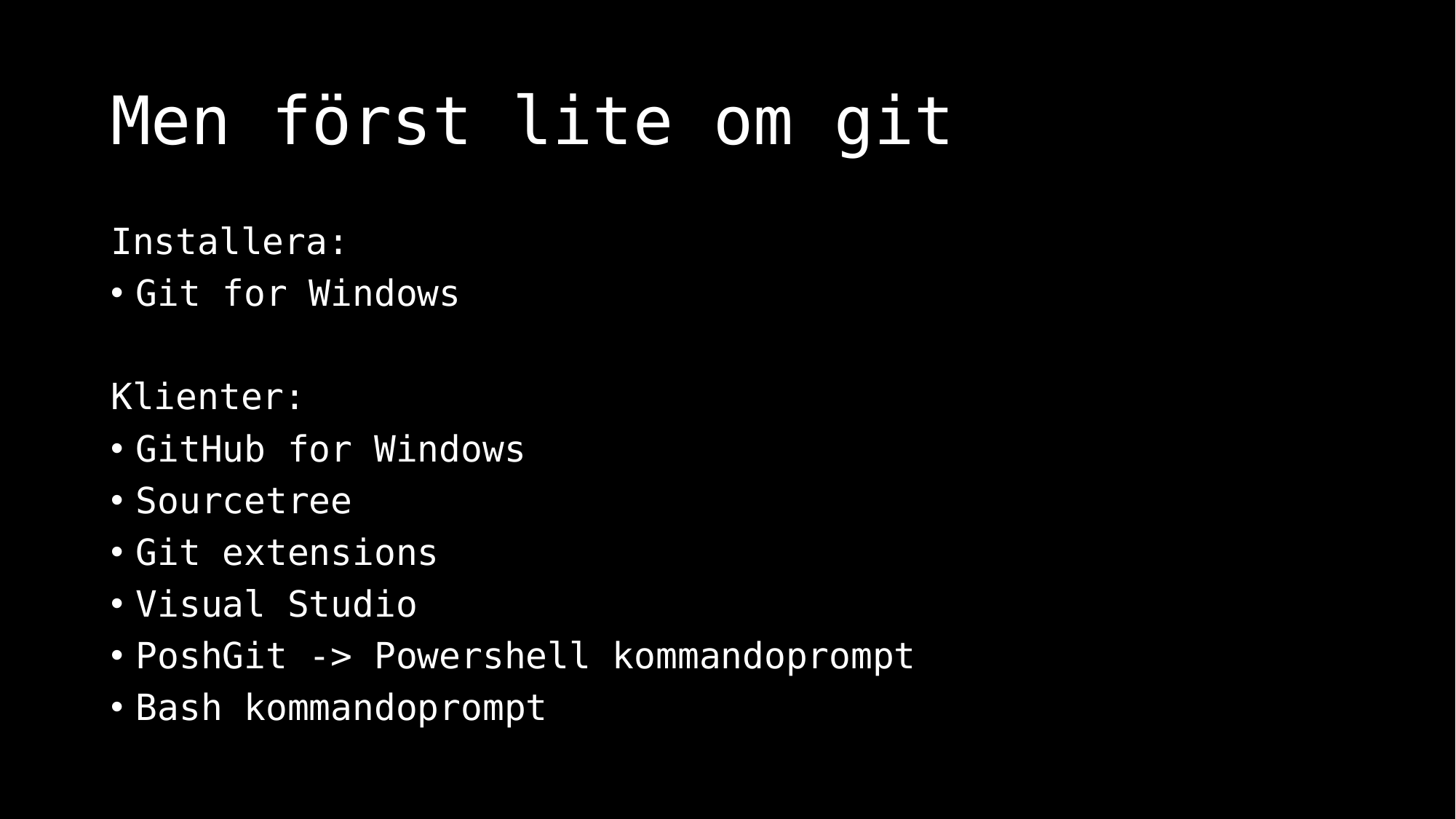

# Men först lite om git
Installera:
Git for Windows

Klienter:
GitHub for Windows
Sourcetree
Git extensions
Visual Studio
PoshGit -> Powershell kommandoprompt
Bash kommandoprompt